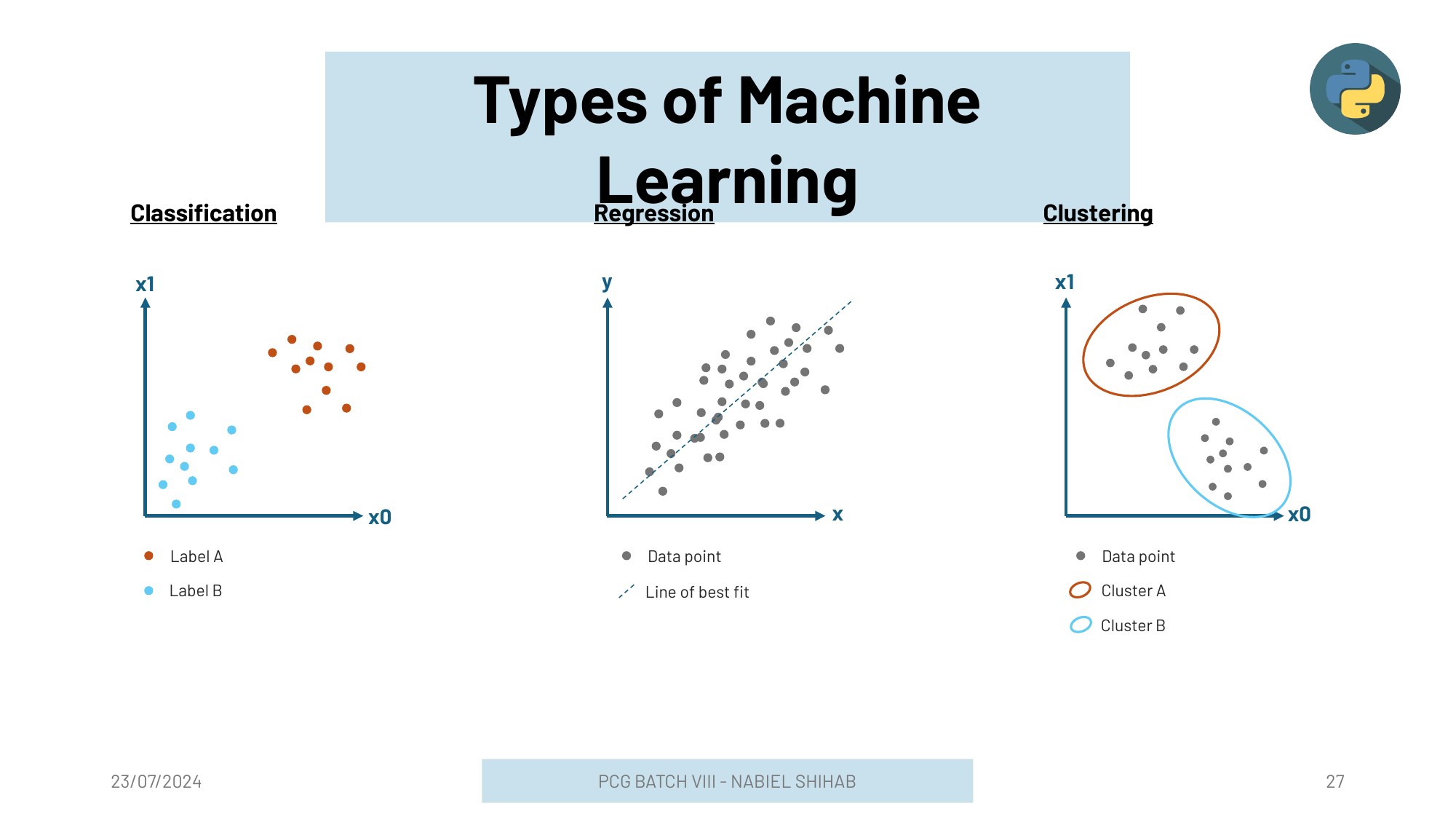

Types of Machine Learning
Classification
Regression
y

x
Data point

Line of best fit
Clustering
x1

x0
Data point

Cluster A

Cluster B

x1

x0
Label A

Label B

23/07/2024
PCG BATCH VIII - NABIEL SHIHAB
27